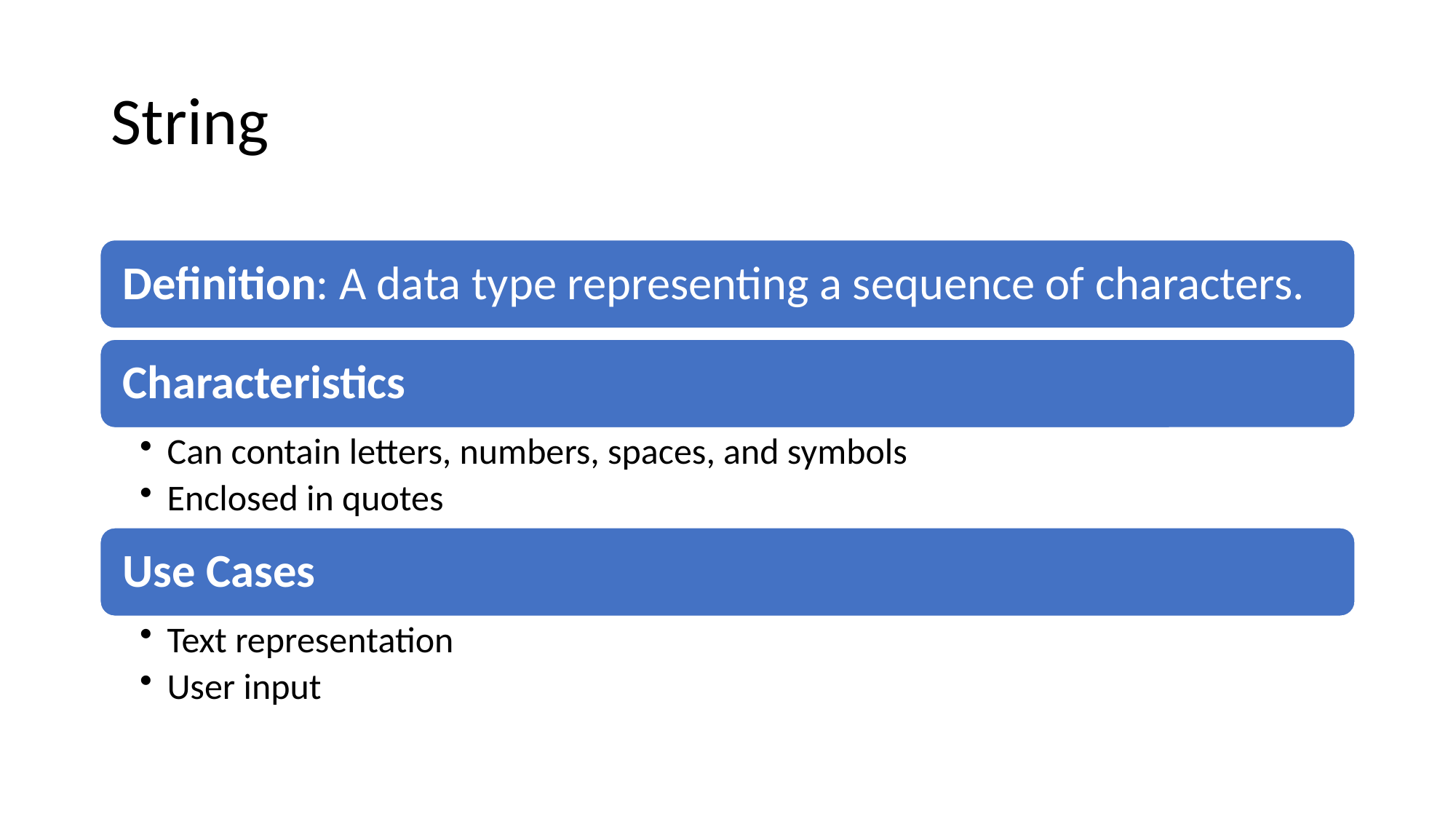

# String
Definition: A data type representing a sequence of characters.
Characteristics
Can contain letters, numbers, spaces, and symbols
Enclosed in quotes
Use Cases
Text representation
User input